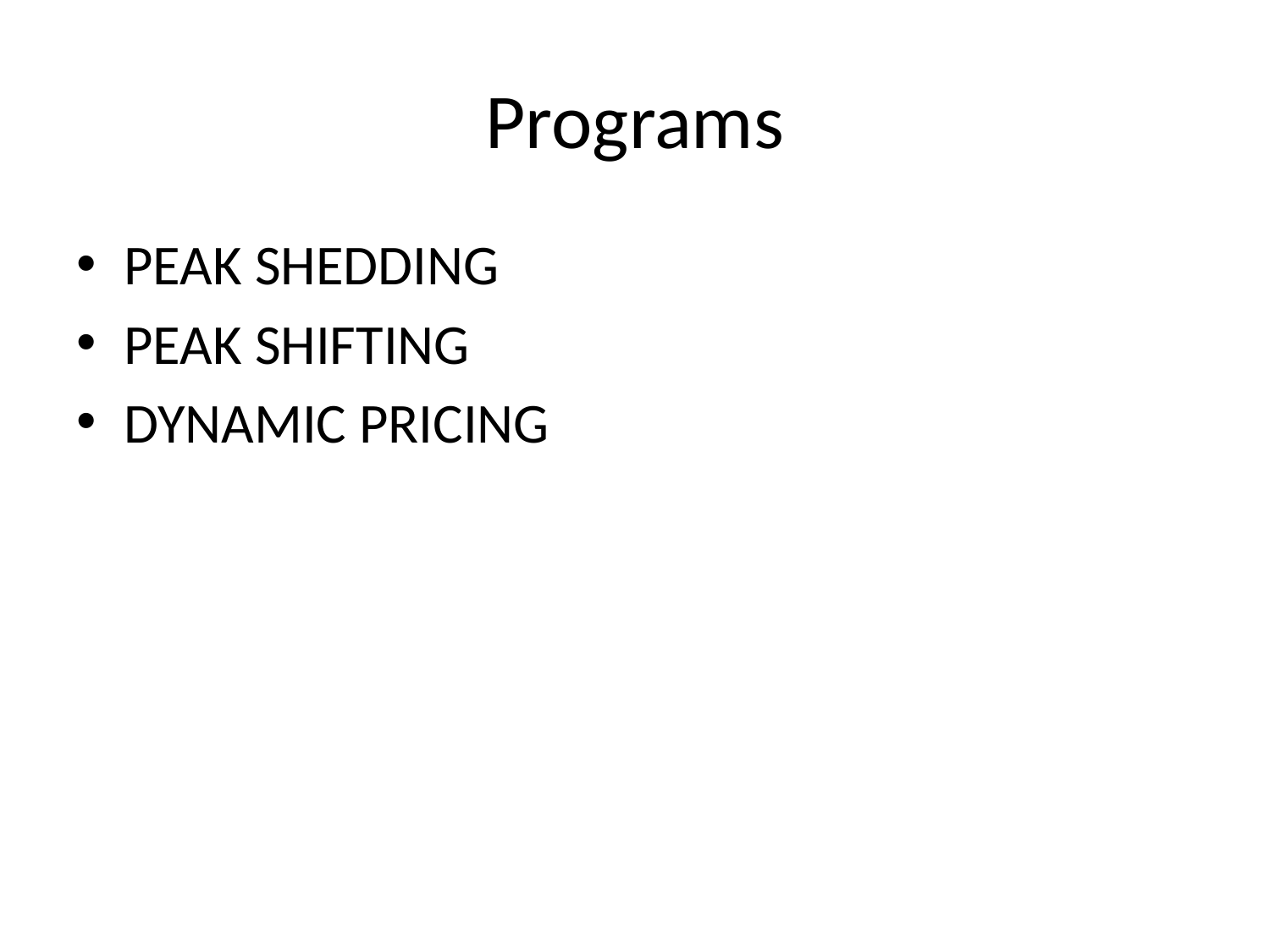

# Programs
PEAK SHEDDING
PEAK SHIFTING
DYNAMIC PRICING